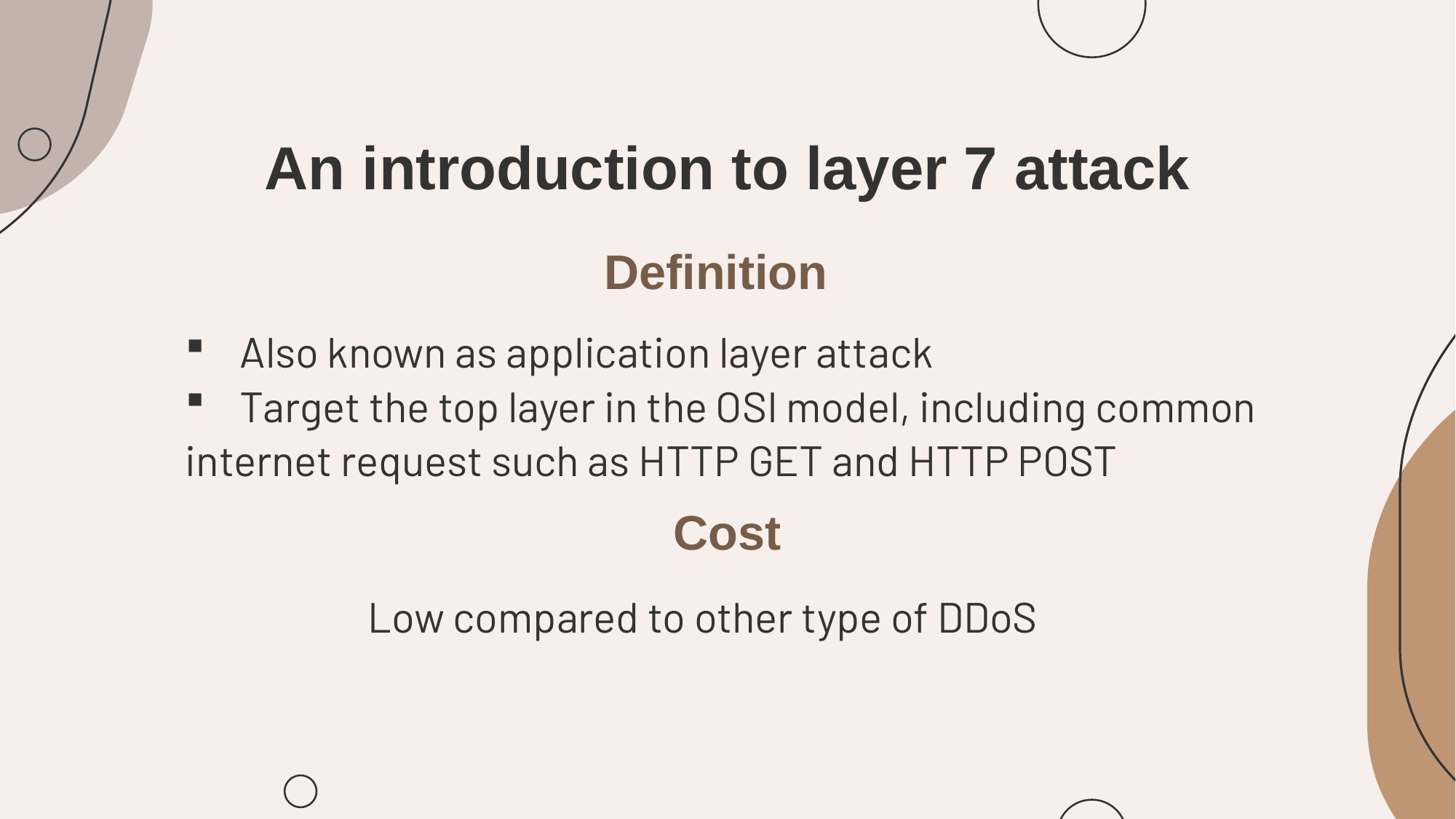

# An introduction to layer 7 attack
Definition
Also known as application layer attack
Target the top layer in the OSI model, including common
internet request such as HTTP GET and HTTP POST

Cost
Low compared to other type of DDoS